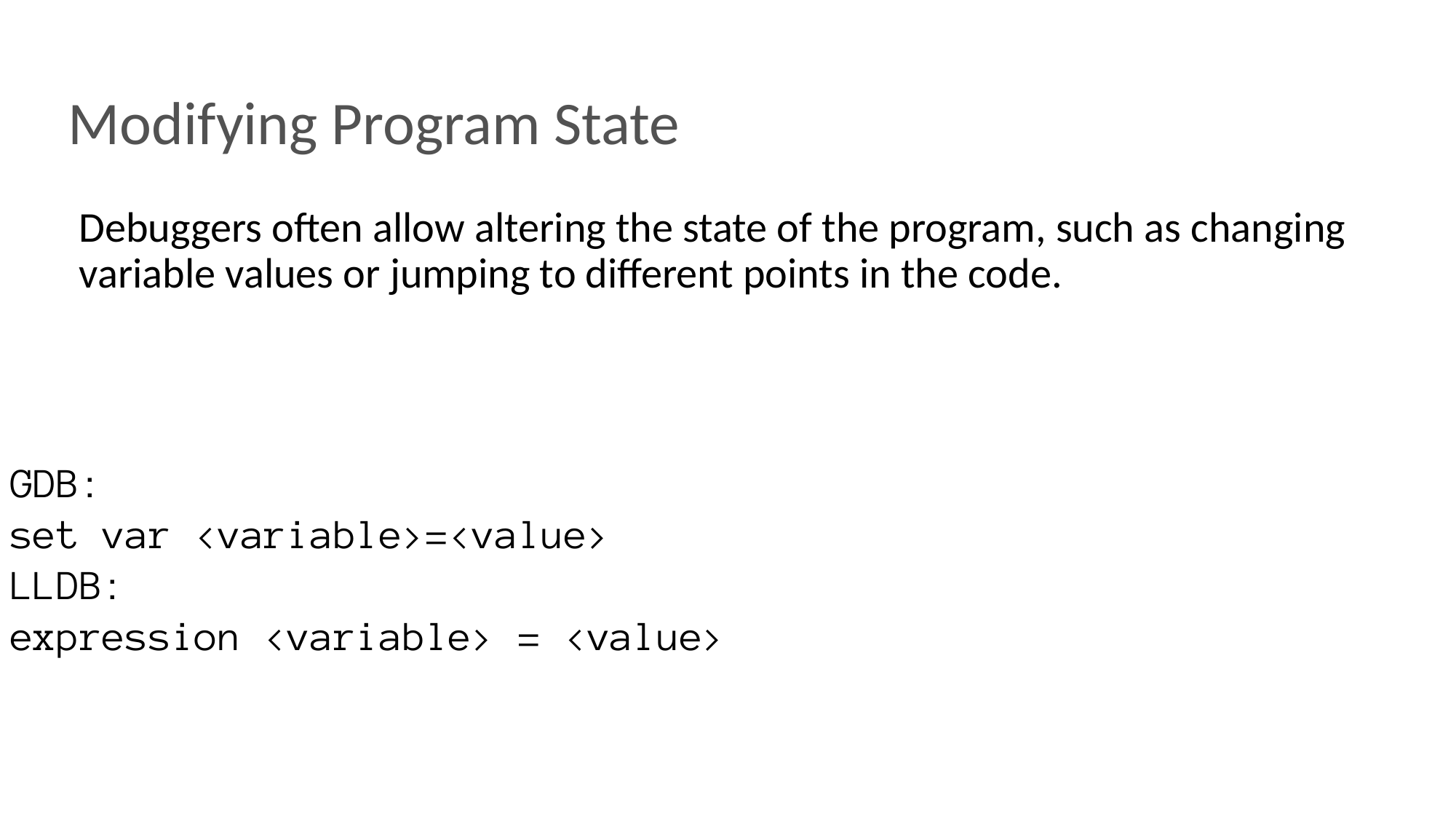

# Modifying Program State
Debuggers often allow altering the state of the program, such as changing variable values or jumping to different points in the code.

GDB:
set var <variable>=<value>
LLDB:
expression <variable> = <value>